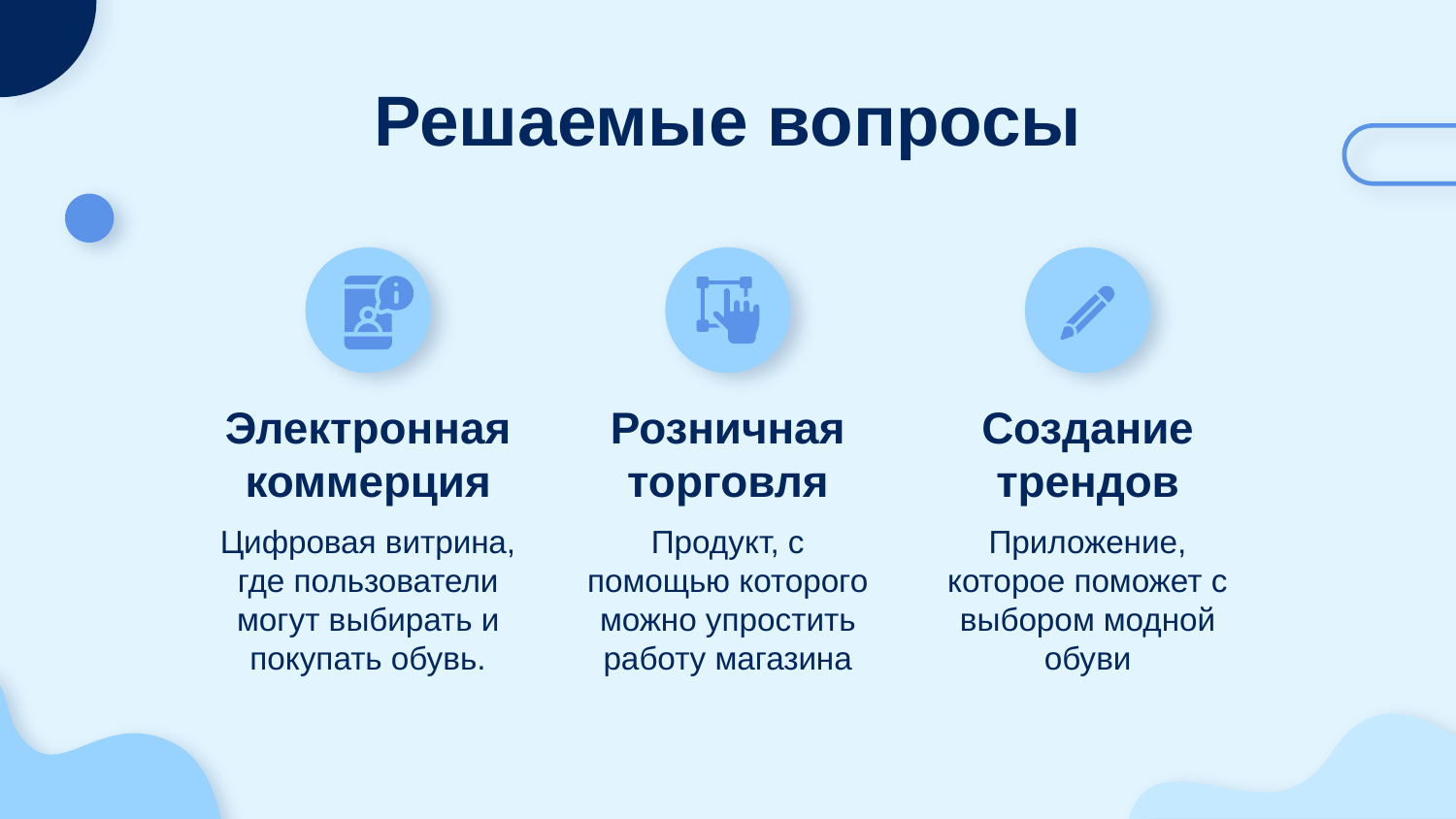

# Решаемые вопросы

Электронная коммерция
Розничная торговля
Создание трендов
Приложение, которое поможет с выбором модной обуви
Продукт, с помощью которого можно упростить работу магазина
Цифровая витрина, где пользователи могут выбирать и покупать обувь.